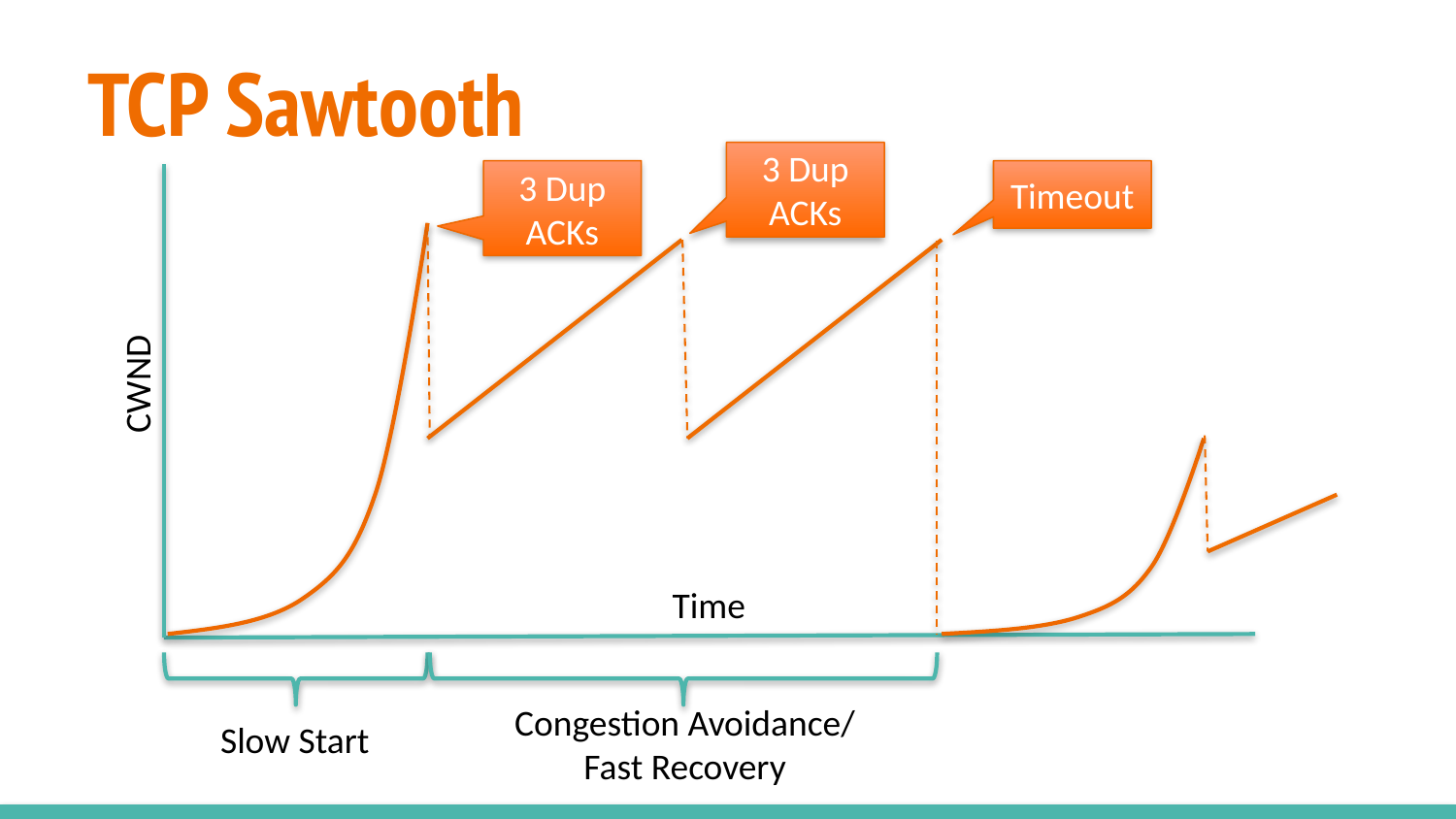

# TCP Sawtooth
3 Dup ACKs
3 Dup ACKs
Timeout

CWND

Time
Congestion Avoidance/
Fast Recovery
Slow Start